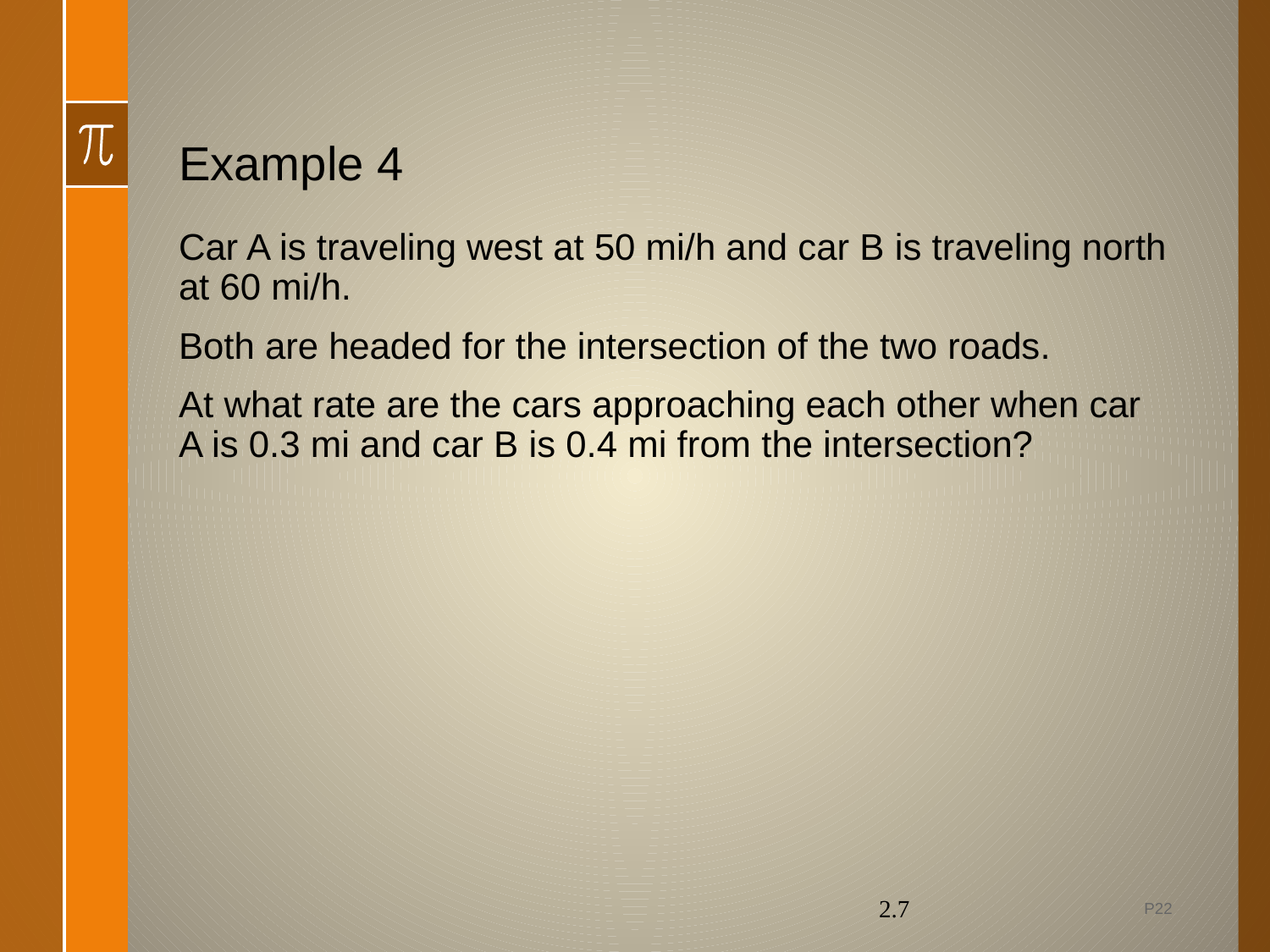

# Example 4
Car A is traveling west at 50 mi/h and car B is traveling north at 60 mi/h.
Both are headed for the intersection of the two roads.
At what rate are the cars approaching each other when car A is 0.3 mi and car B is 0.4 mi from the intersection?
P22
2.7